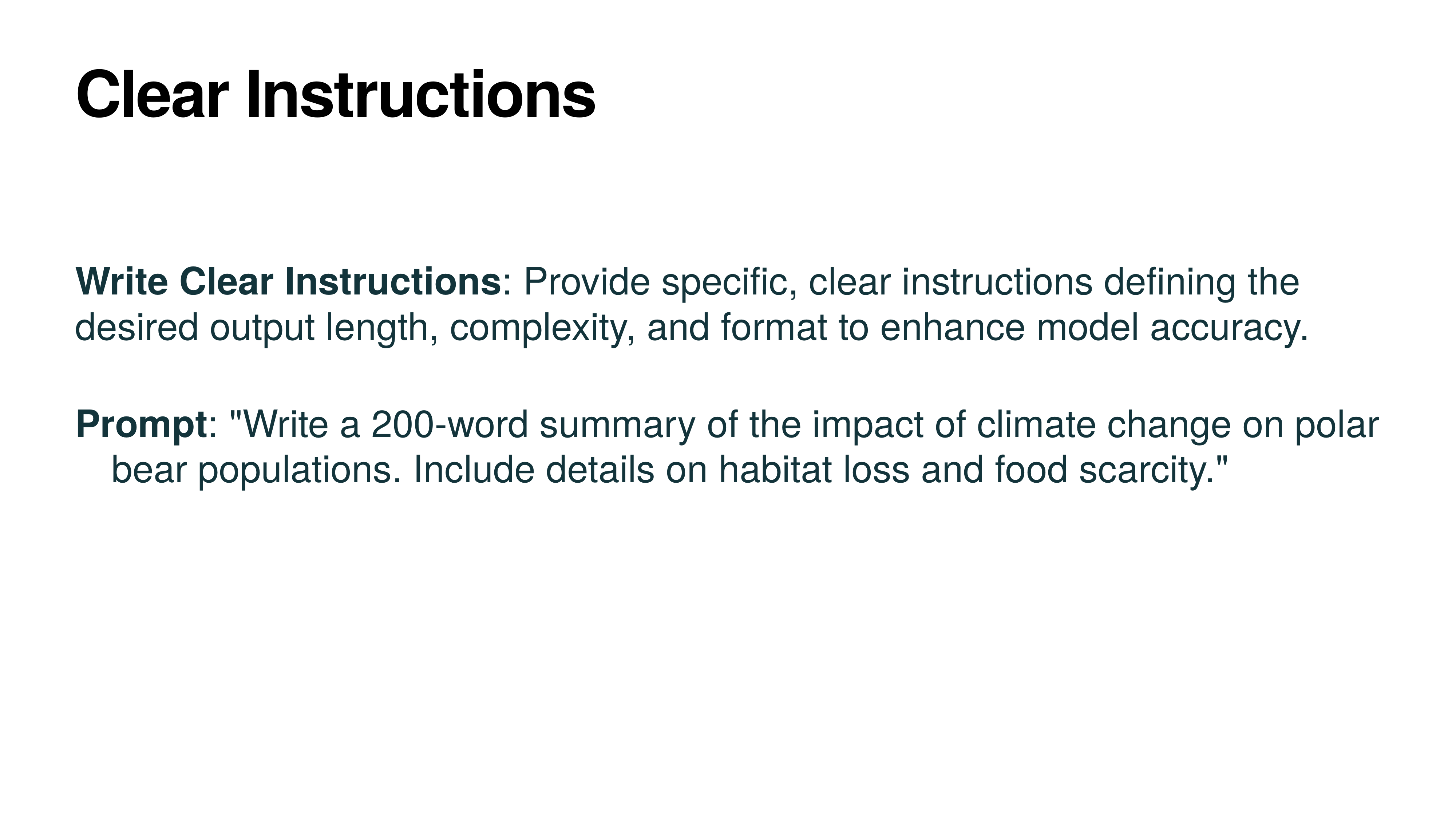

# Clear Instructions
Write Clear Instructions: Provide specific, clear instructions defining the desired output length, complexity, and format to enhance model accuracy.

Prompt: "Write a 200-word summary of the impact of climate change on polar bear populations. Include details on habitat loss and food scarcity."